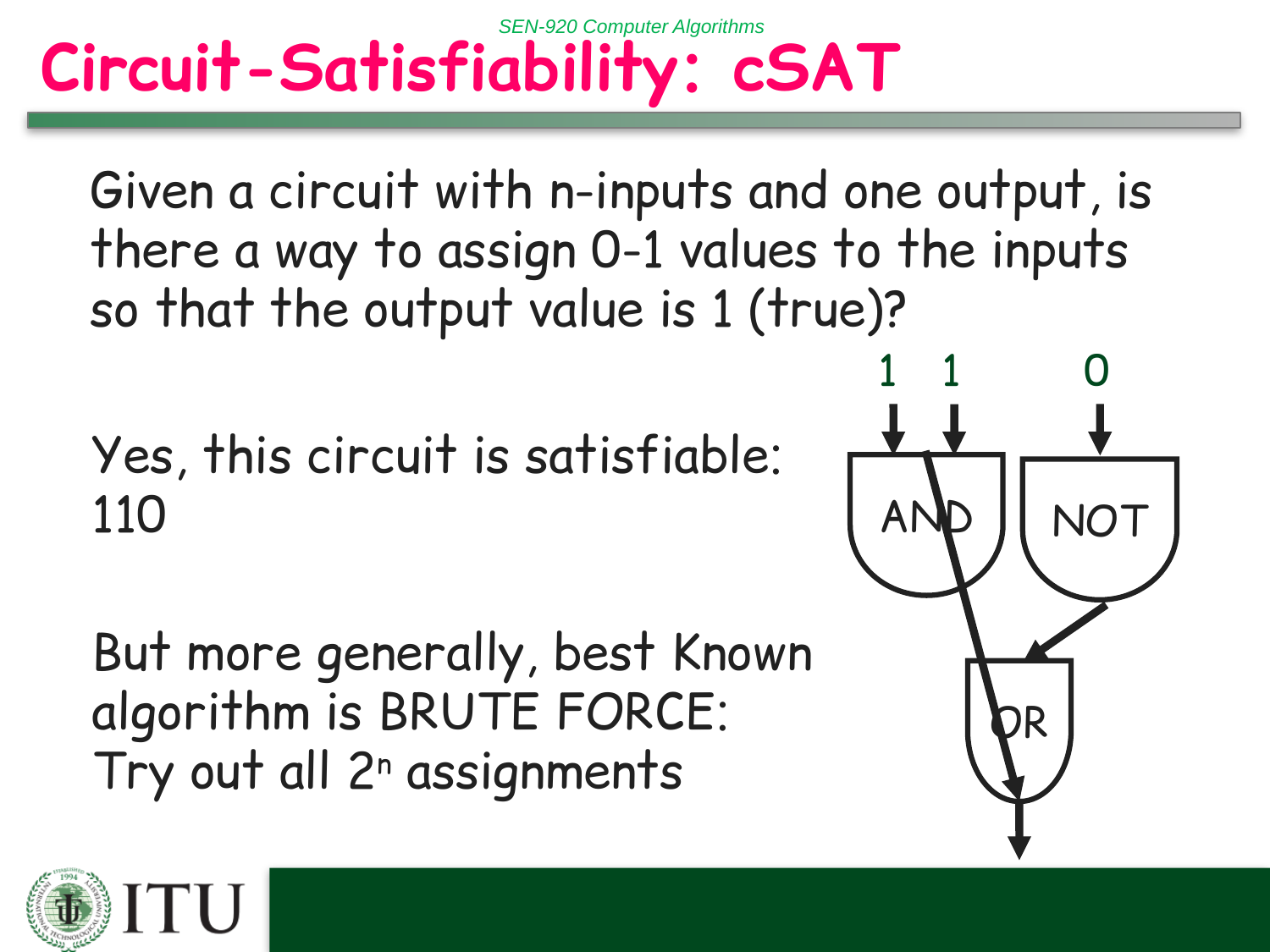

# Circuit-Satisfiability: cSAT

Given a circuit with n-inputs and one output, is there a way to assign 0-1 values to the inputs so that the output value is 1 (true)?
1
1
0

Yes, this circuit is satisfiable: 110

But more generally, best Known algorithm is BRUTE FORCE:    Try out all 2n assignments

AND
NOT
OR

1